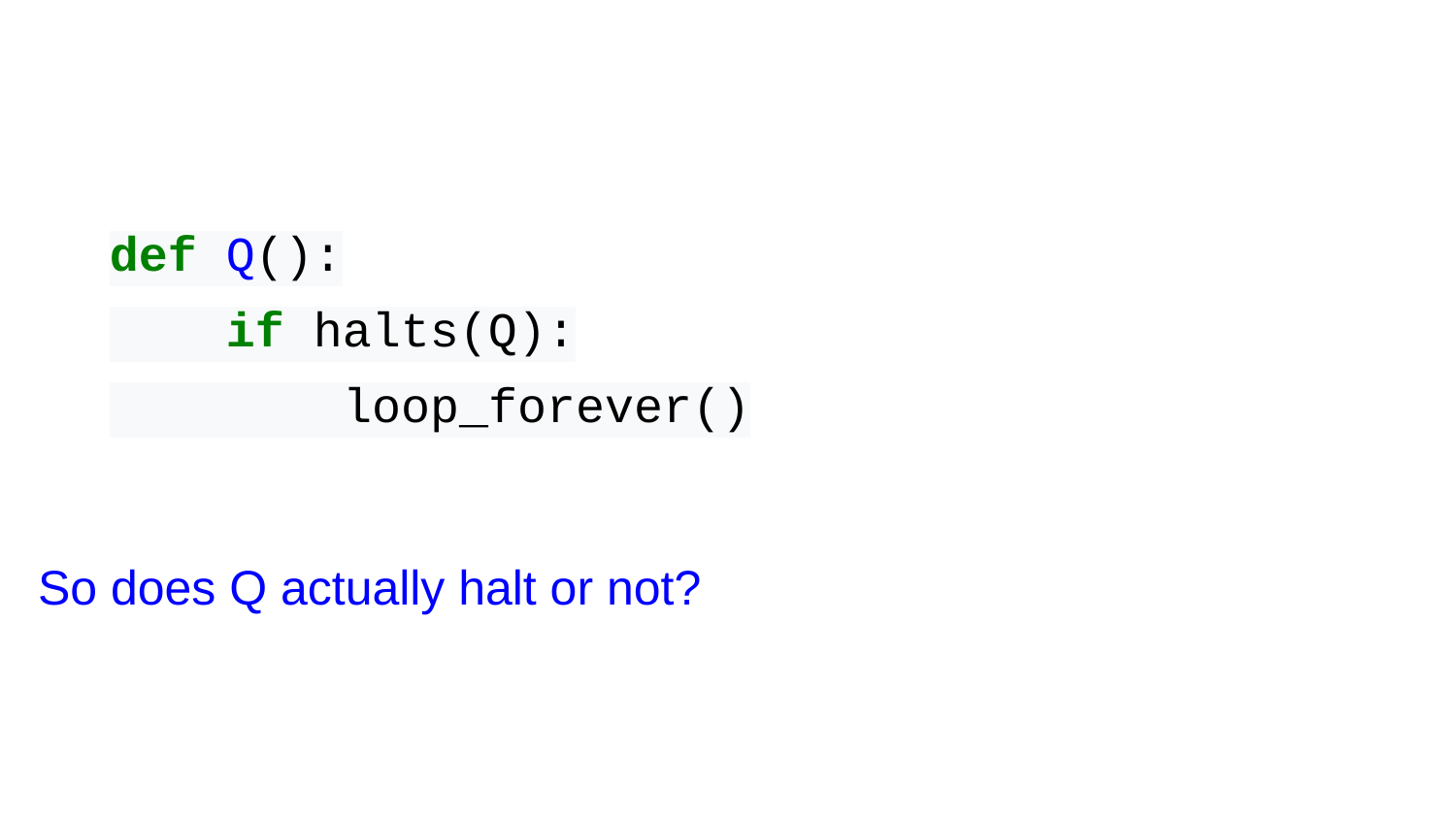

def Q():
    if halts(Q):
        loop_forever()

So does Q actually halt or not?